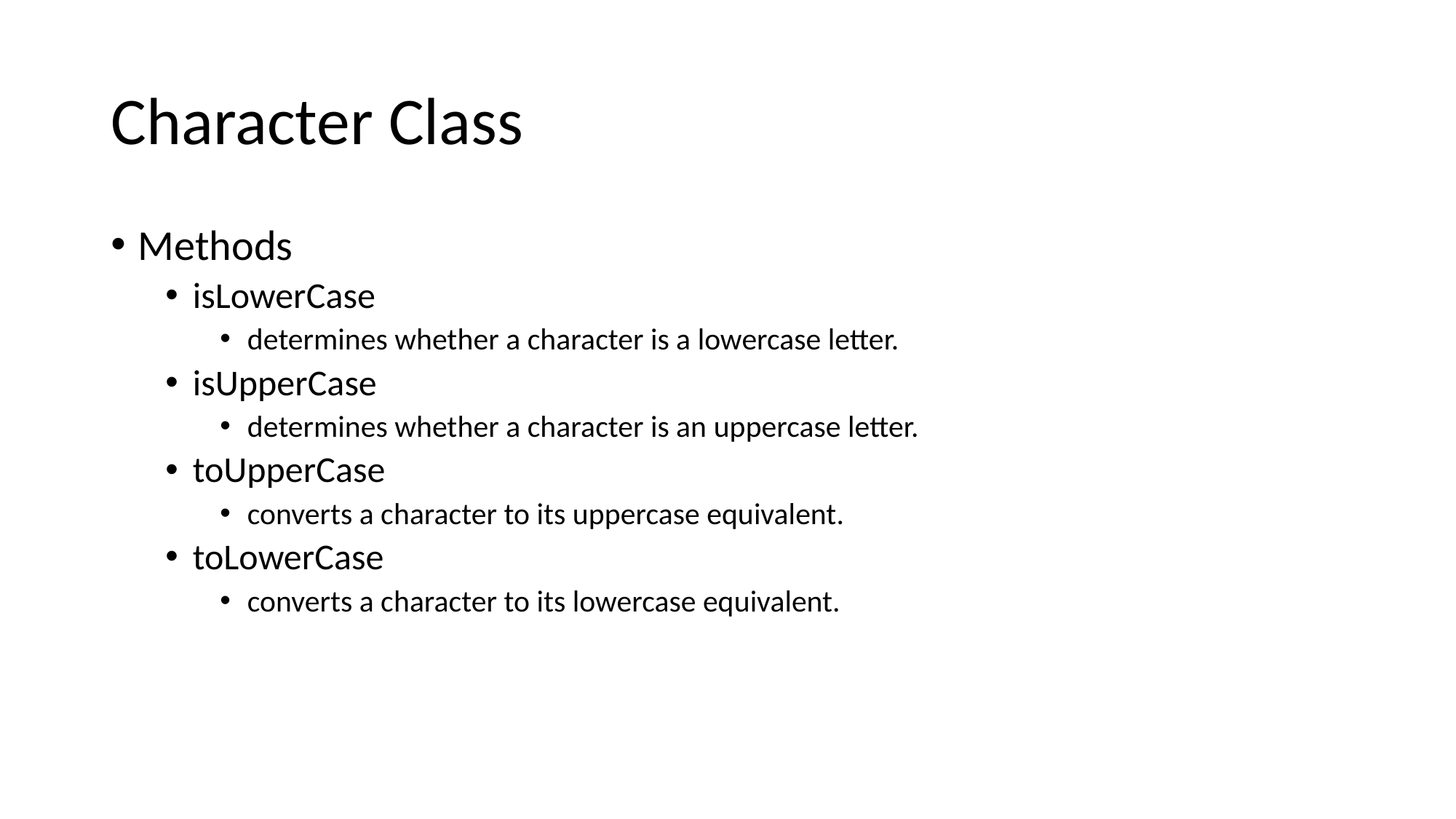

# Character Class
Methods
isLowerCase
determines whether a character is a lowercase letter.
isUpperCase
determines whether a character is an uppercase letter.
toUpperCase
converts a character to its uppercase equivalent.
toLowerCase
converts a character to its lowercase equivalent.